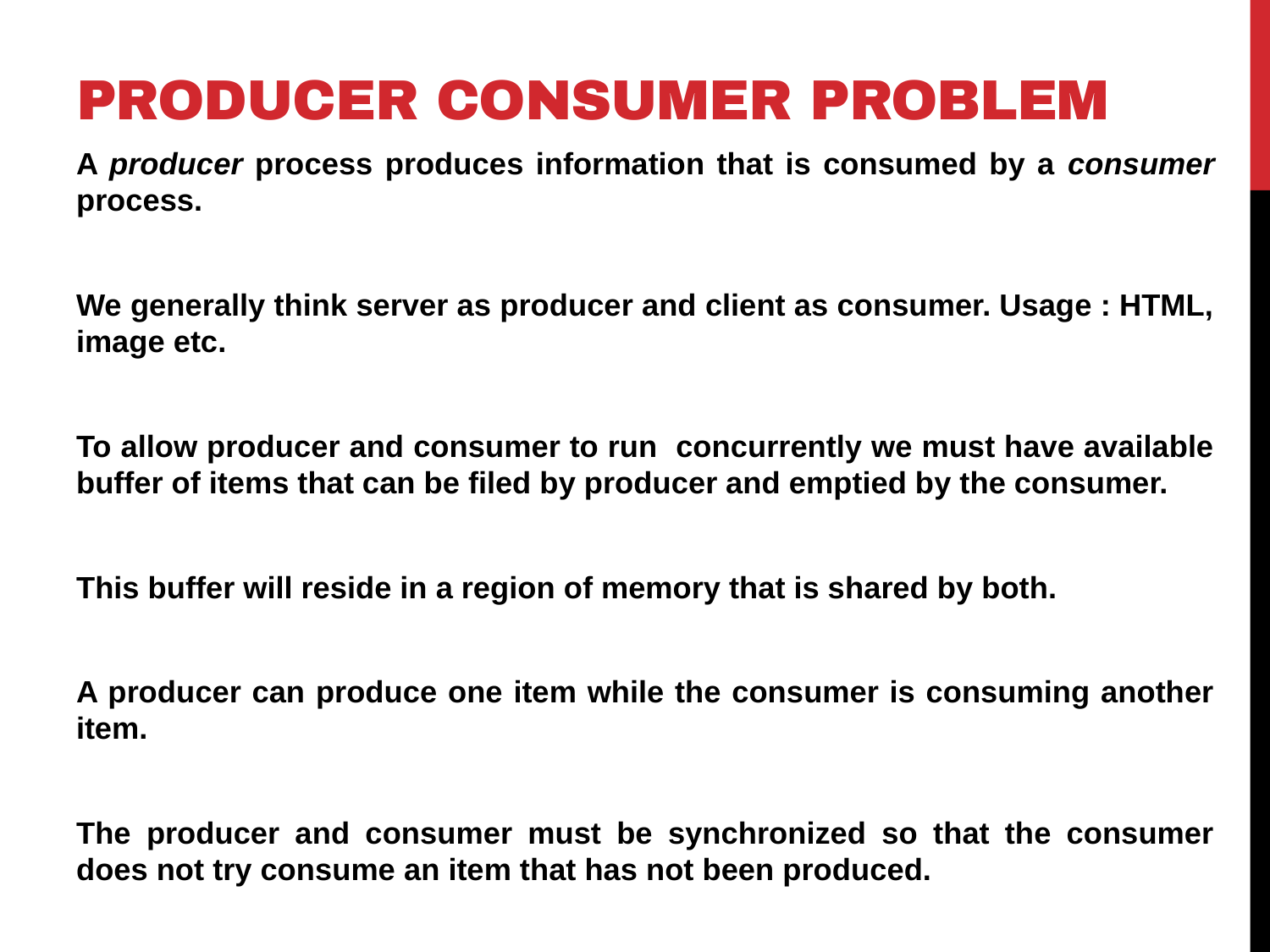

# Producer consumer problem
A producer process produces information that is consumed by a consumer process.

We generally think server as producer and client as consumer. Usage : HTML, image etc.

To allow producer and consumer to run  concurrently we must have available buffer of items that can be filed by producer and emptied by the consumer.

This buffer will reside in a region of memory that is shared by both.

A producer can produce one item while the consumer is consuming another item.

The producer and consumer must be synchronized so that the consumer does not try consume an item that has not been produced.